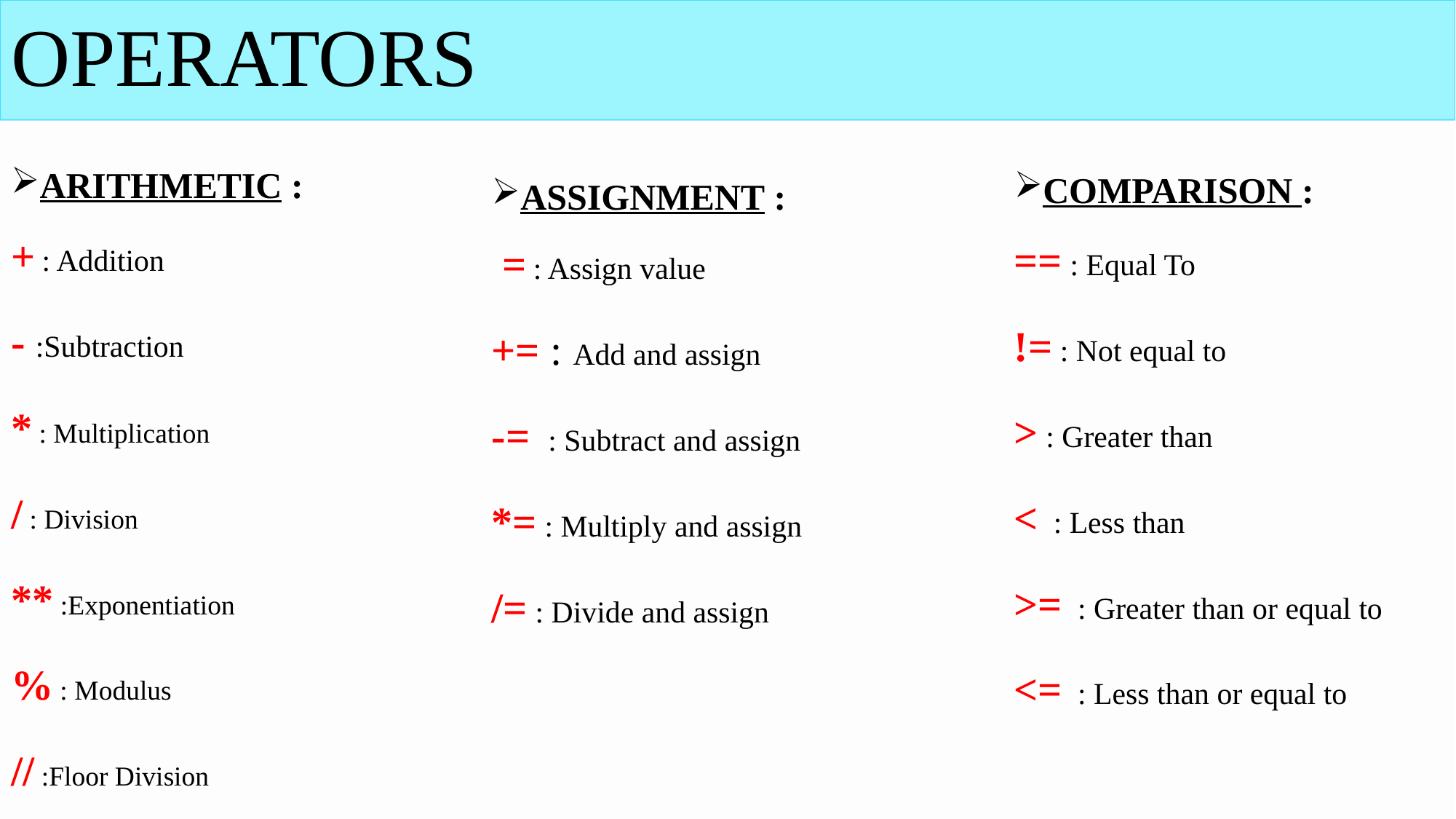

# OPERATORS

ARITHMETIC :
+ : Addition
- :Subtraction
* : Multiplication
/ : Division
** :Exponentiation
% : Modulus
// :Floor Division
ASSIGNMENT :
 = : Assign value
+= : Add and assign
-=  : Subtract and assign
*= : Multiply and assign
/= : Divide and assign

COMPARISON :
== : Equal To
!= : Not equal to
> : Greater than
<  : Less than
>=  : Greater than or equal to
<=  : Less than or equal to